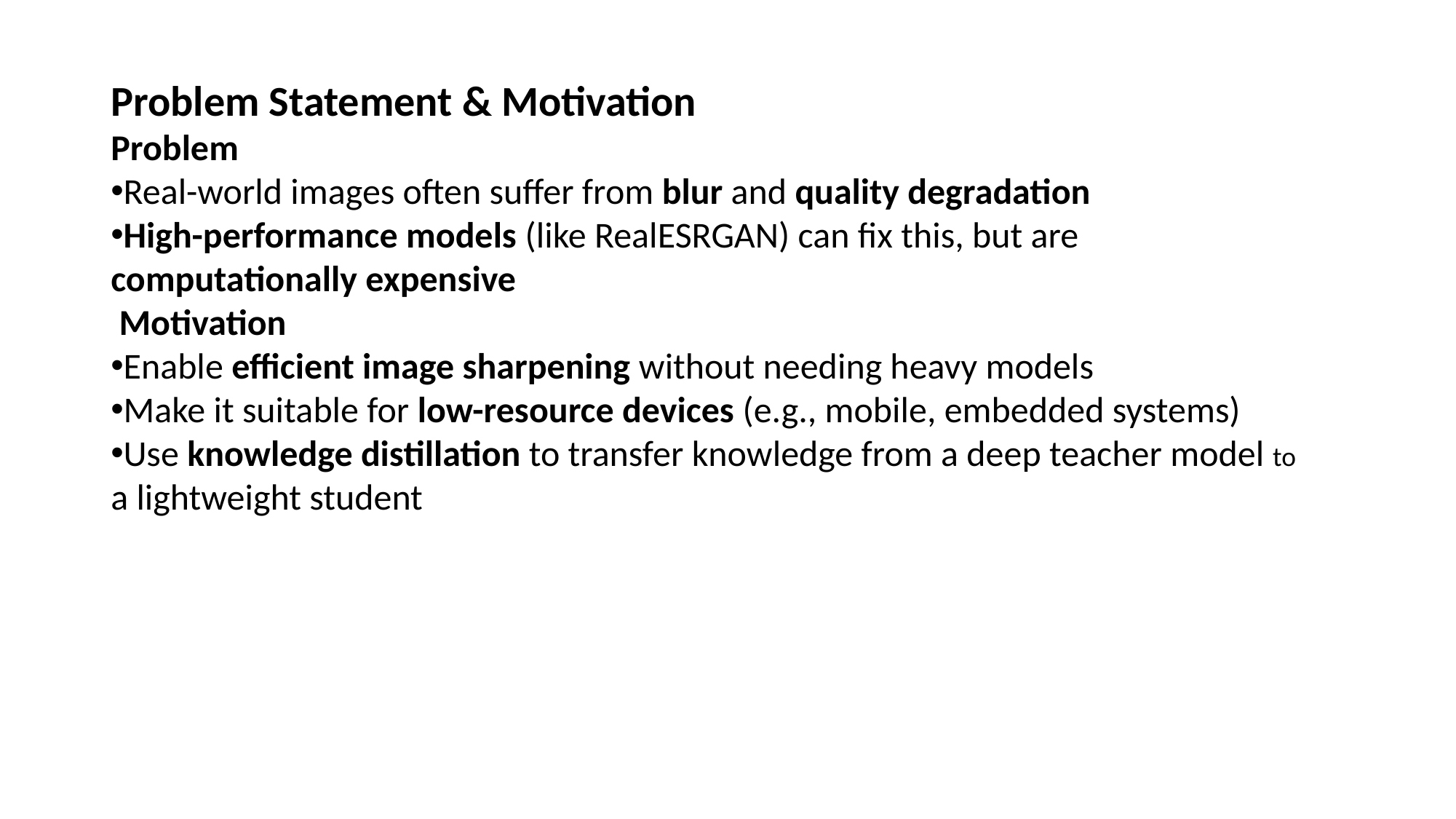

Problem Statement & Motivation
Problem
Real-world images often suffer from blur and quality degradation
High-performance models (like RealESRGAN) can fix this, but are computationally expensive
 Motivation
Enable efficient image sharpening without needing heavy models
Make it suitable for low-resource devices (e.g., mobile, embedded systems)
Use knowledge distillation to transfer knowledge from a deep teacher model to a lightweight student